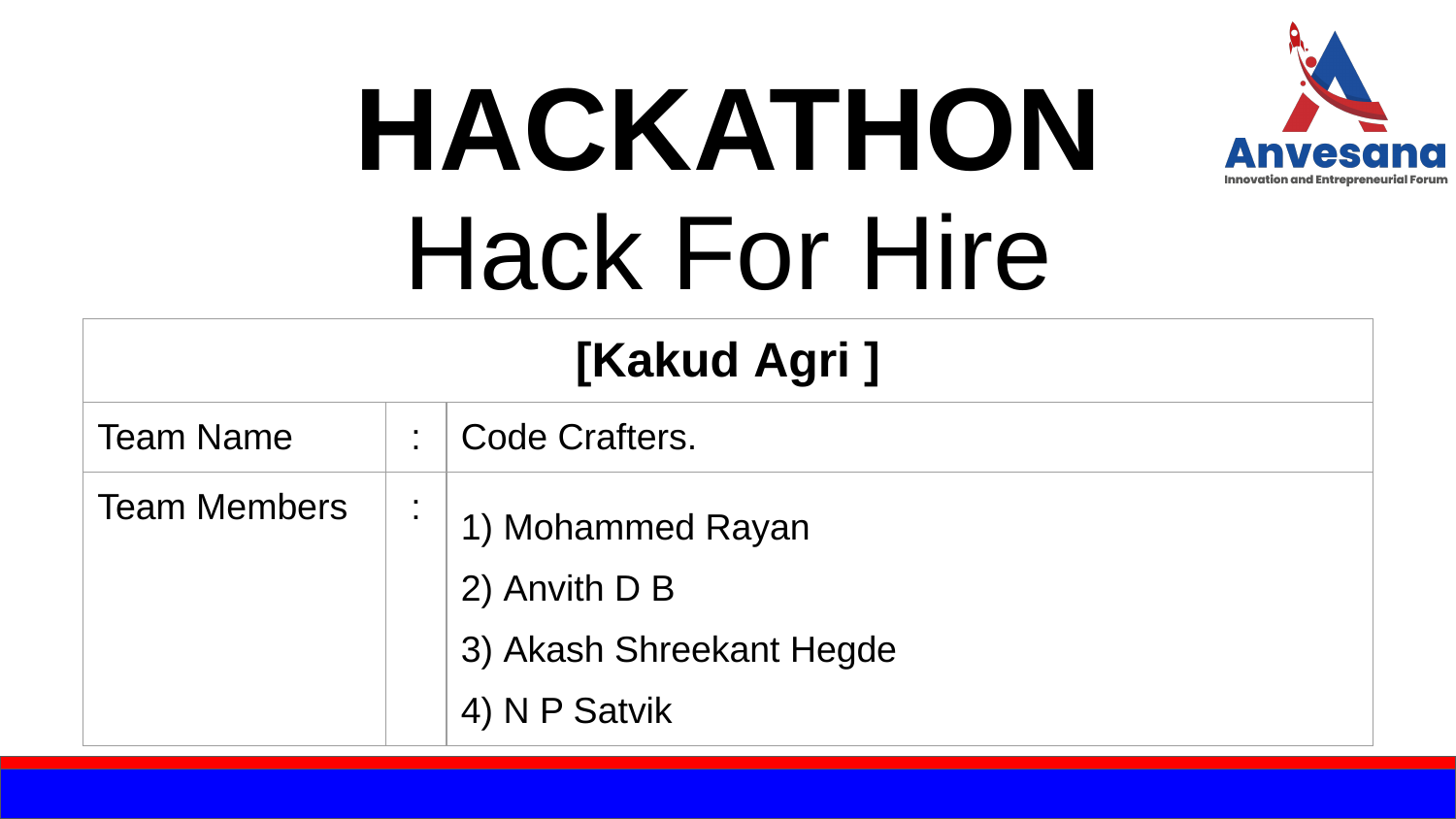

# HACKATHON
Hack For Hire
| [Kakud Agri ] |  |  |
| --- | --- | --- |
| Team Name | : | Code Crafters. |
| Team Members | : | 1) Mohammed Rayan 2) Anvith D B 3) Akash Shreekant Hegde 4) N P Satvik |